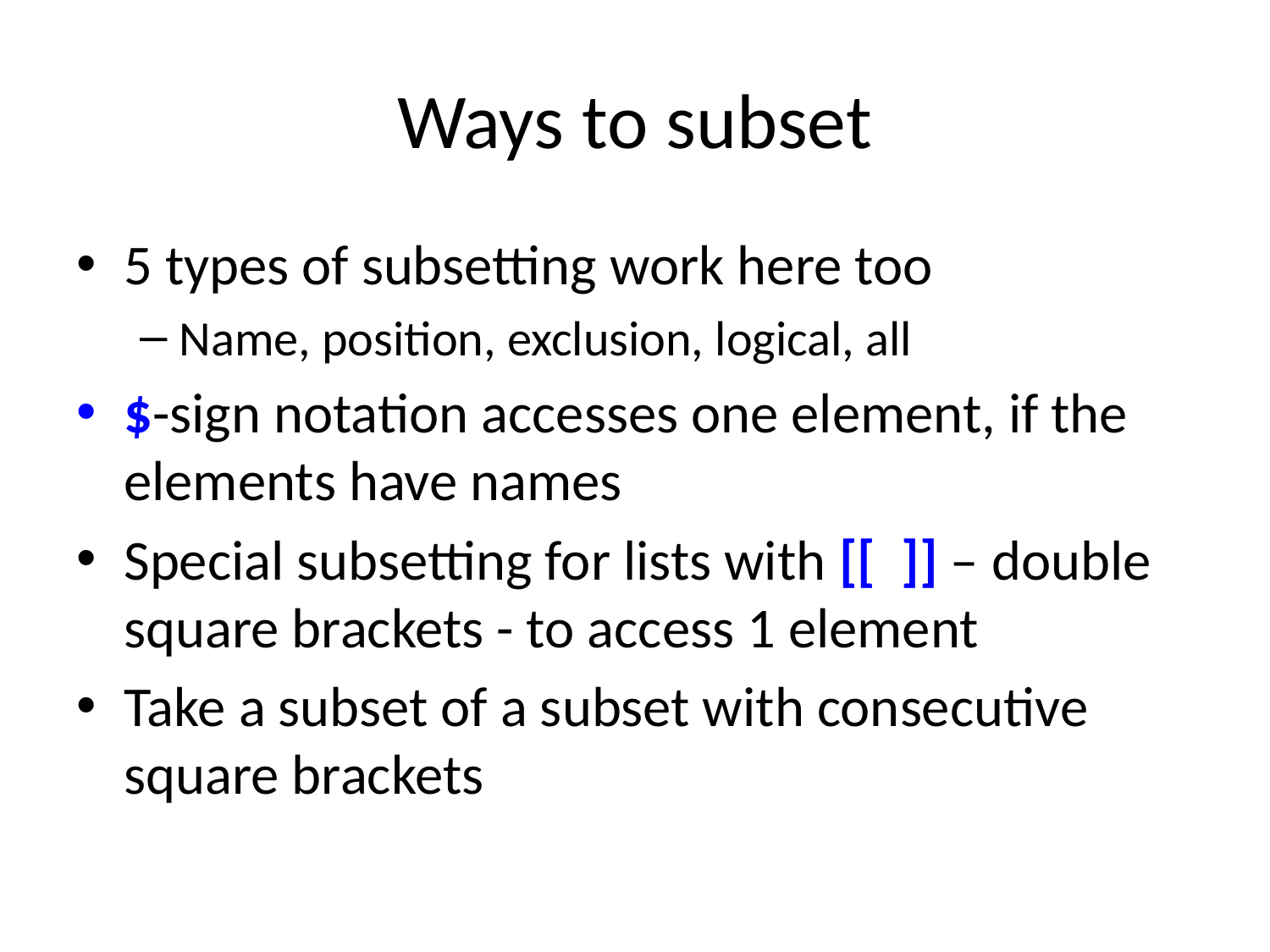

# Ways to subset
5 types of subsetting work here too
Name, position, exclusion, logical, all
$-sign notation accesses one element, if the elements have names
Special subsetting for lists with [[  ]] – double square brackets - to access 1 element
Take a subset of a subset with consecutive square brackets